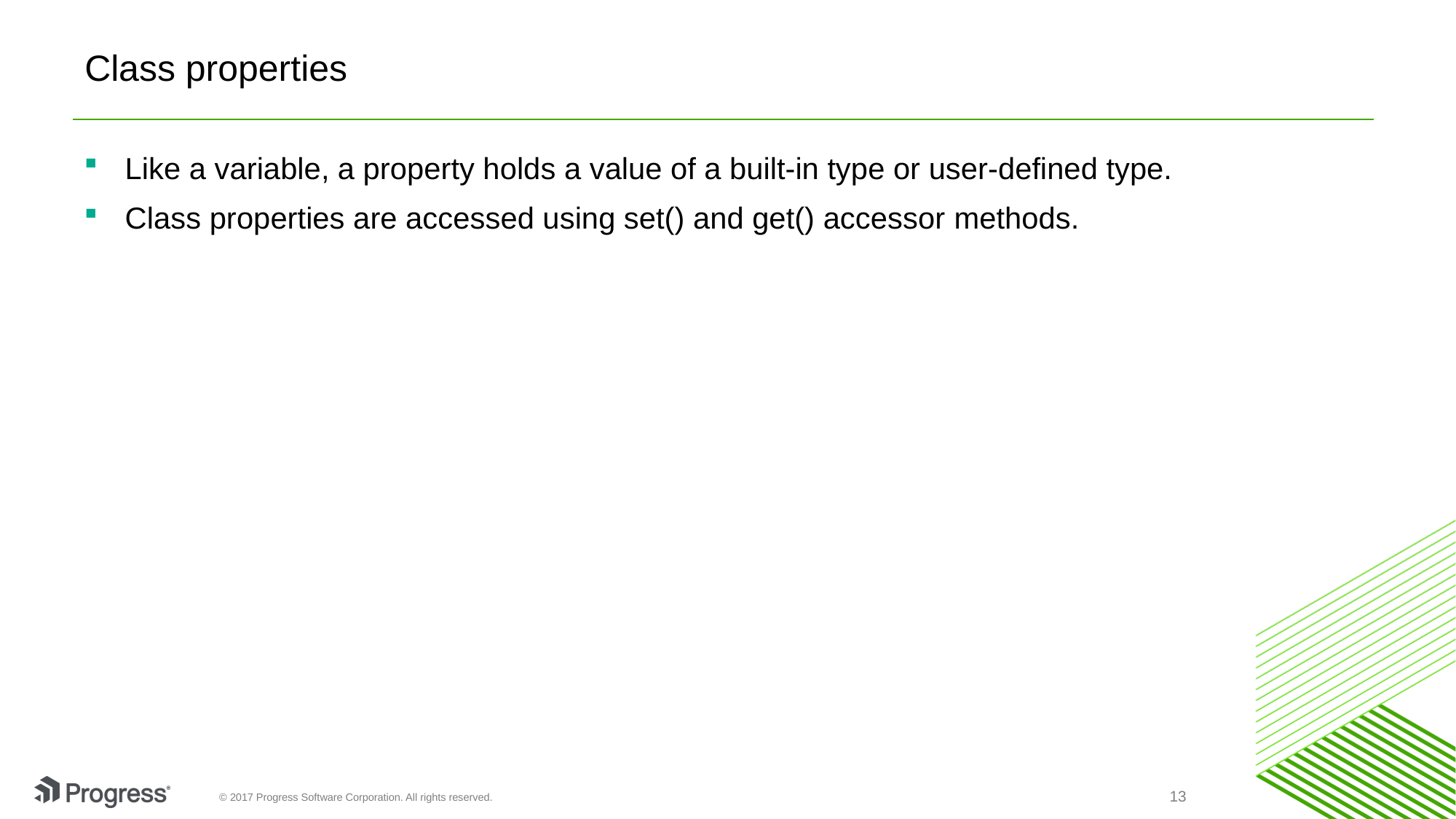

# Class properties
Like a variable, a property holds a value of a built-in type or user-defined type.
Class properties are accessed using set() and get() accessor methods.